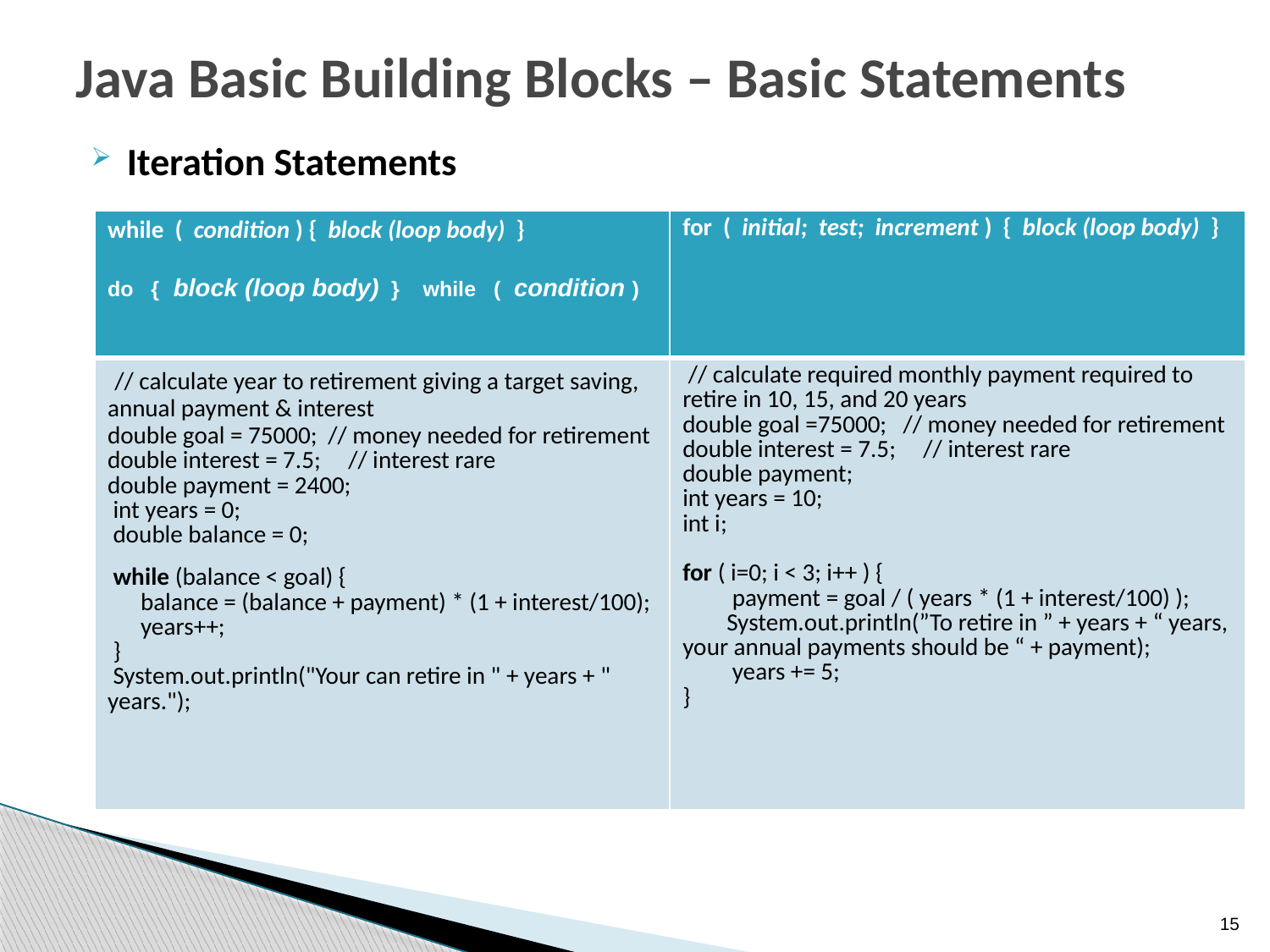

# Java Basic Building Blocks – Basic Statements
Iteration Statements

| while ( condition ) { block (loop body) } do { block (loop body) } while ( condition ) | for ( initial; test; increment ) { block (loop body) } |
| --- | --- |
| // calculate year to retirement giving a target saving, annual payment & interest double goal = 75000; // money needed for retirement double interest = 7.5; // interest rare double payment = 2400; int years = 0; double balance = 0; while (balance < goal) { balance = (balance + payment) \* (1 + interest/100); years++; } System.out.println("Your can retire in " + years + " years."); | // calculate required monthly payment required to retire in 10, 15, and 20 years double goal =75000; // money needed for retirement double interest = 7.5; // interest rare double payment; int years = 10; int i; for ( i=0; i < 3; i++ ) { payment = goal / ( years \* (1 + interest/100) ); System.out.println(”To retire in ” + years + “ years, your annual payments should be “ + payment); years += 5; } |
15